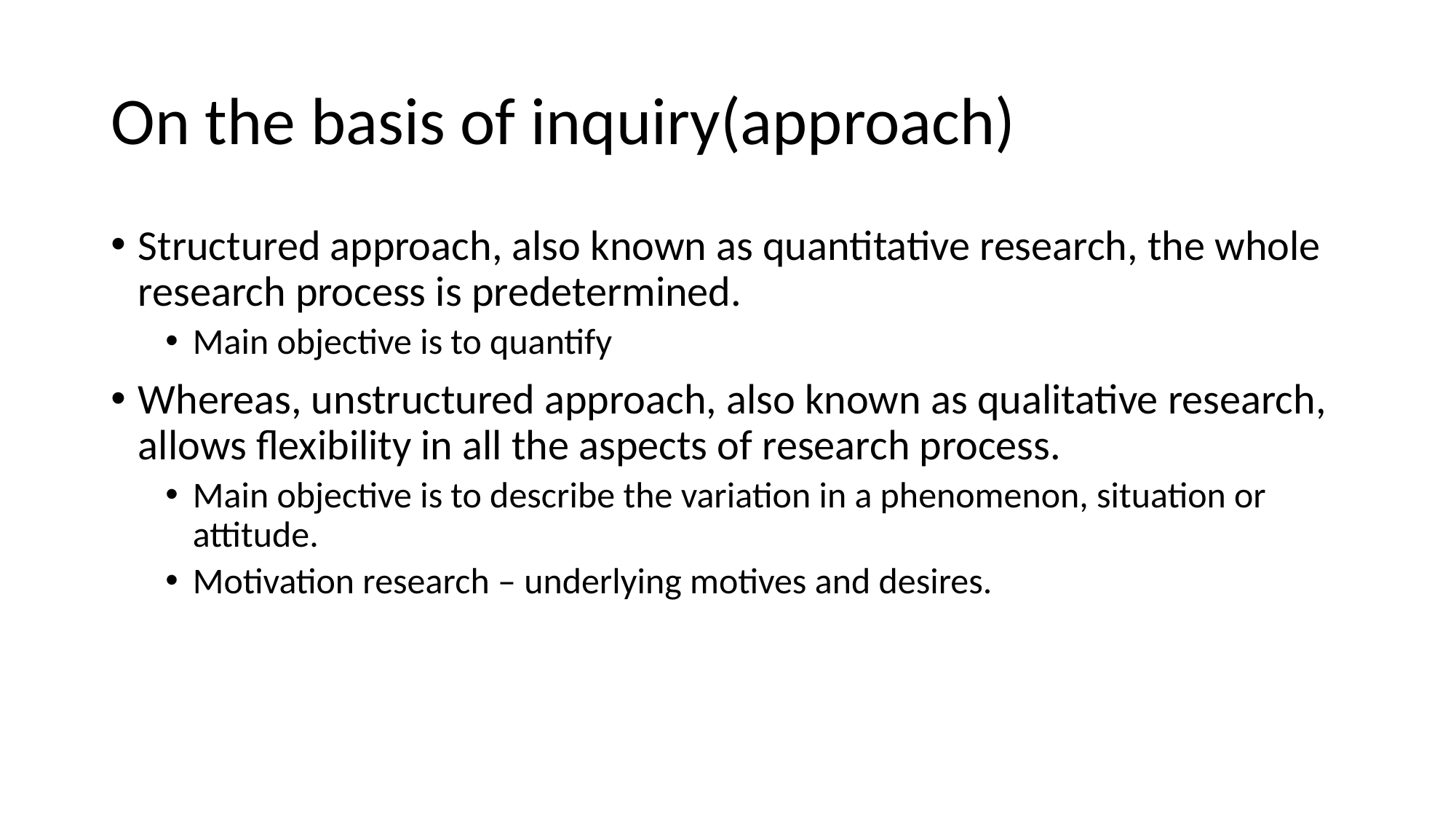

# On the basis of inquiry(approach)
Structured approach, also known as quantitative research, the whole research process is predetermined.
Main objective is to quantify
Whereas, unstructured approach, also known as qualitative research, allows flexibility in all the aspects of research process.
Main objective is to describe the variation in a phenomenon, situation or attitude.
Motivation research – underlying motives and desires.